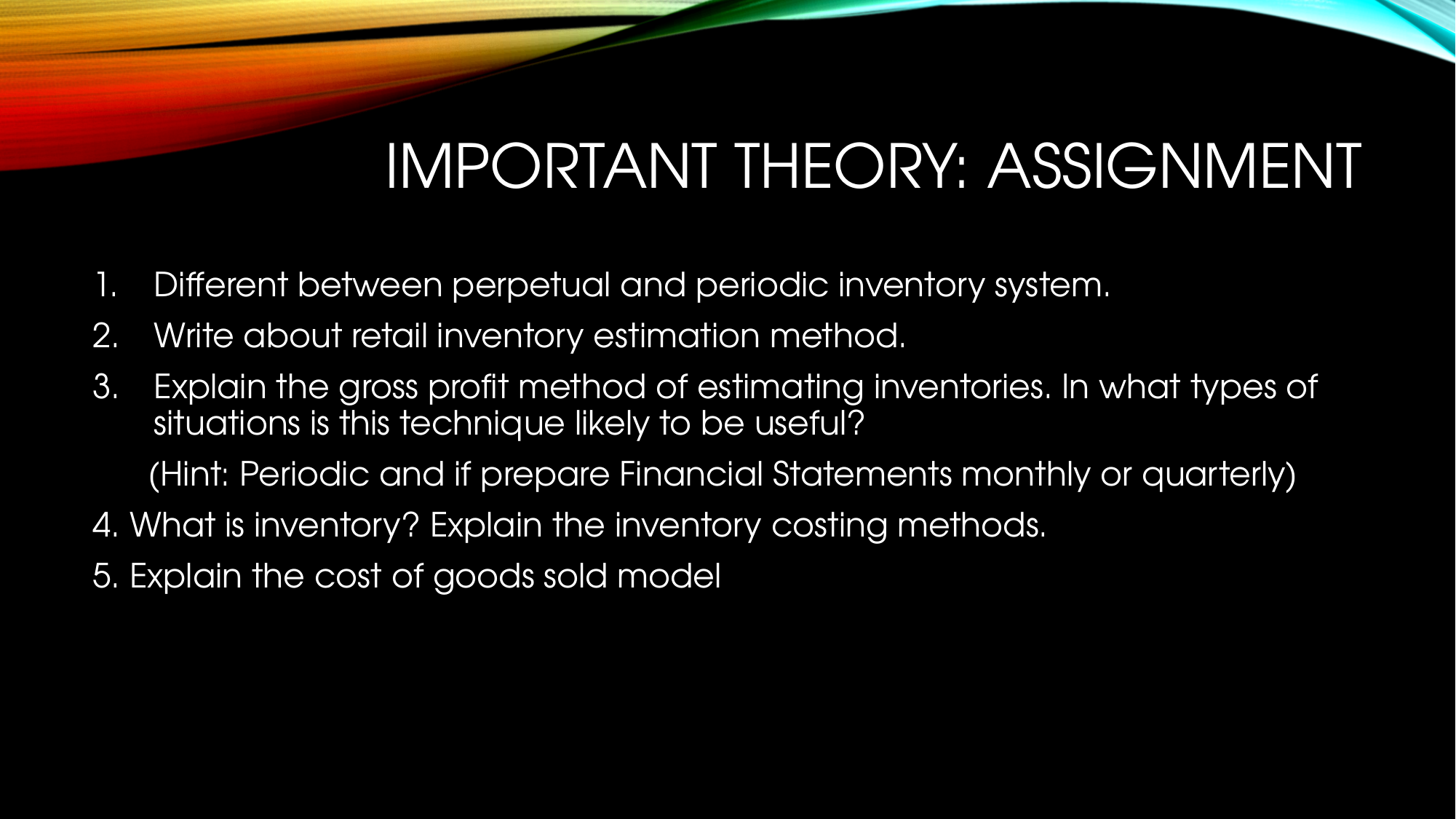

# Important theory: Assignment
Different between perpetual and periodic inventory system.
Write about retail inventory estimation method.
Explain the gross profit method of estimating inventories. In what types of situations is this technique likely to be useful?
      (Hint: Periodic and if prepare Financial Statements monthly or quarterly)
4. What is inventory? Explain the inventory costing methods.
5. Explain the cost of goods sold model